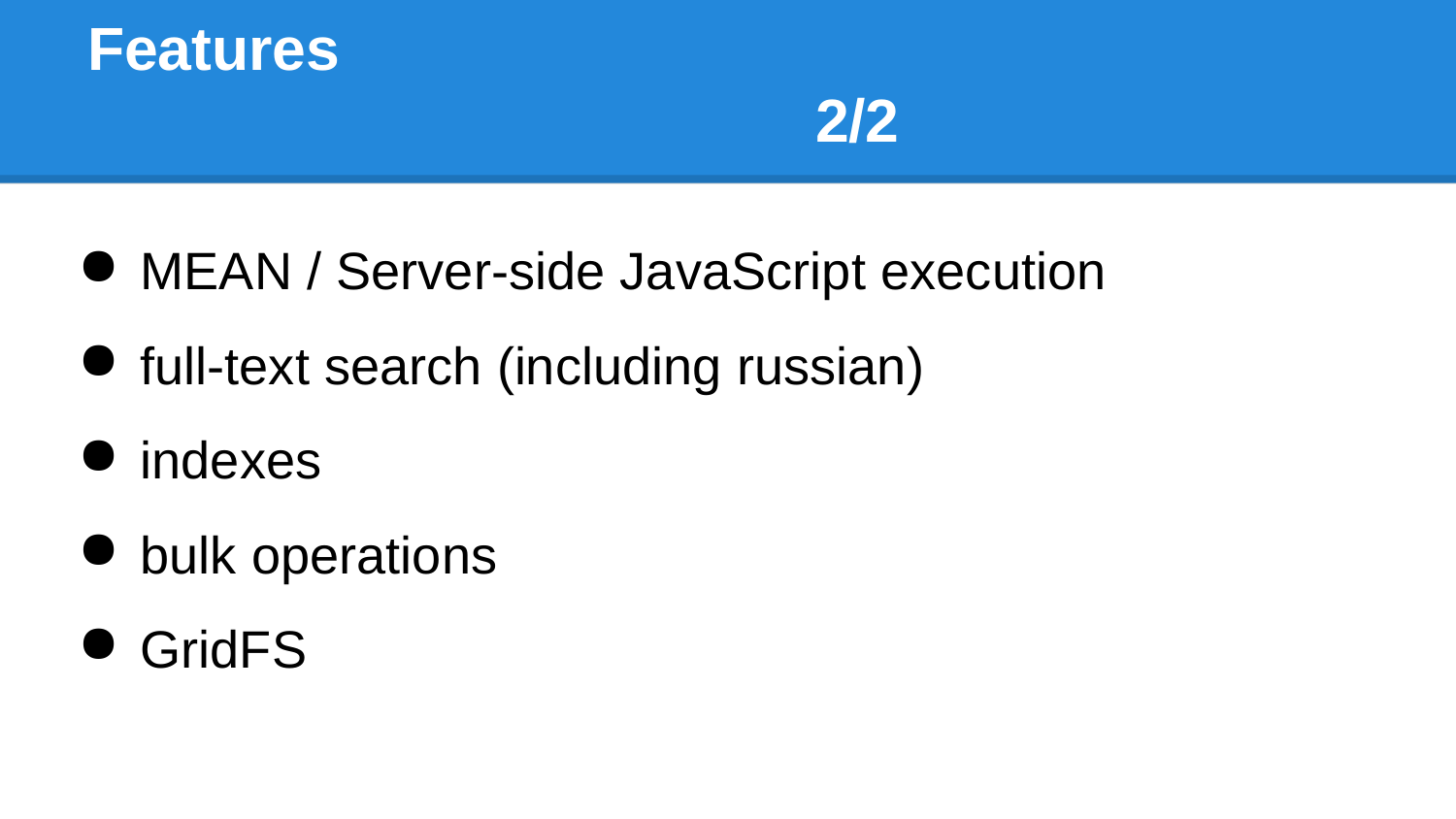

# Features												2/2
MEAN / Server-side JavaScript execution
full-text search (including russian)
indexes
bulk operations
GridFS